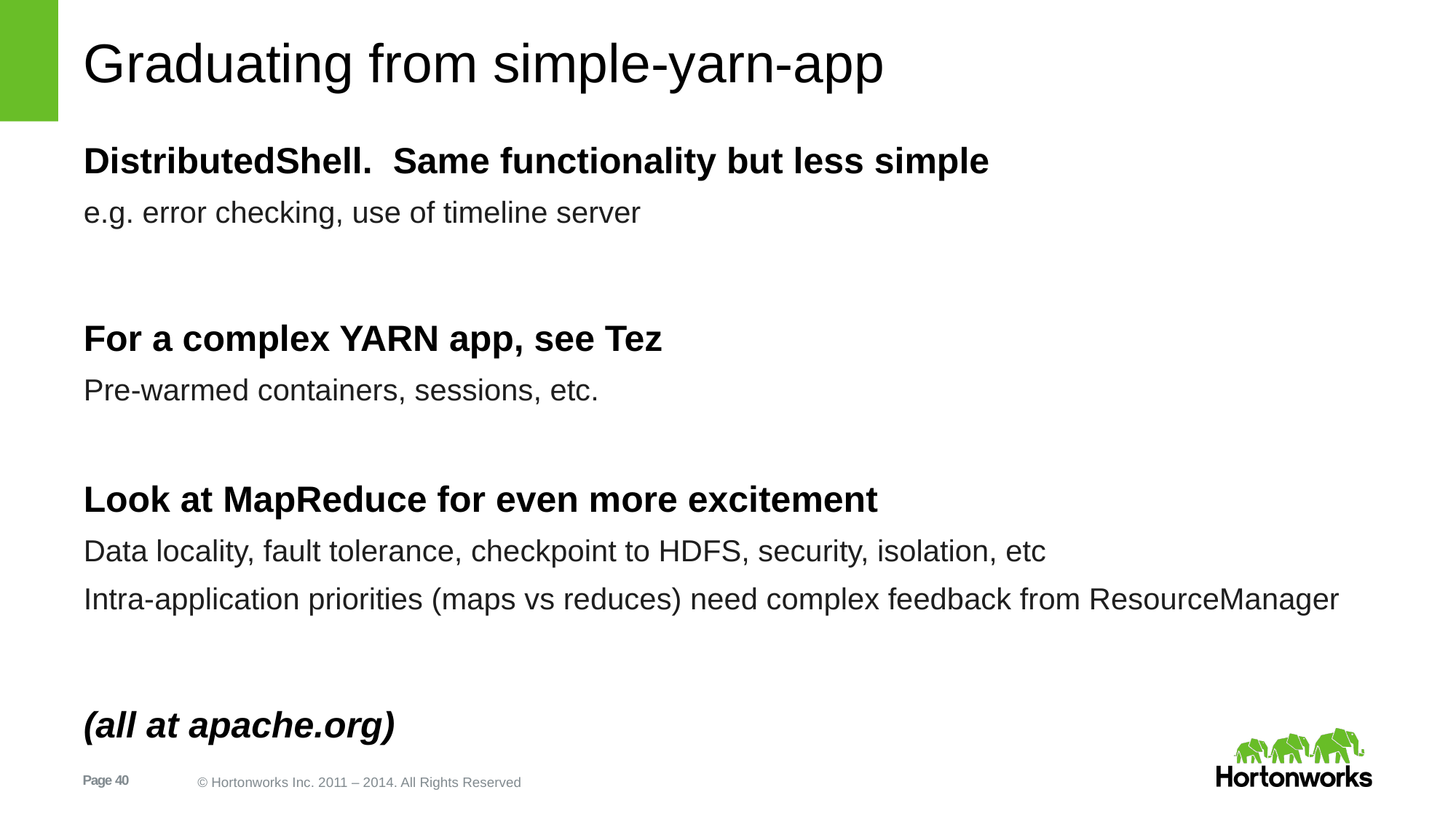

# Graduating from simple-yarn-app
DistributedShell.  Same functionality but less simple
e.g. error checking, use of timeline server

For a complex YARN app, see Tez
Pre-warmed containers, sessions, etc.

Look at MapReduce for even more excitement
Data locality, fault tolerance, checkpoint to HDFS, security, isolation, etc
Intra-application priorities (maps vs reduces) need complex feedback from ResourceManager

(all at apache.org)